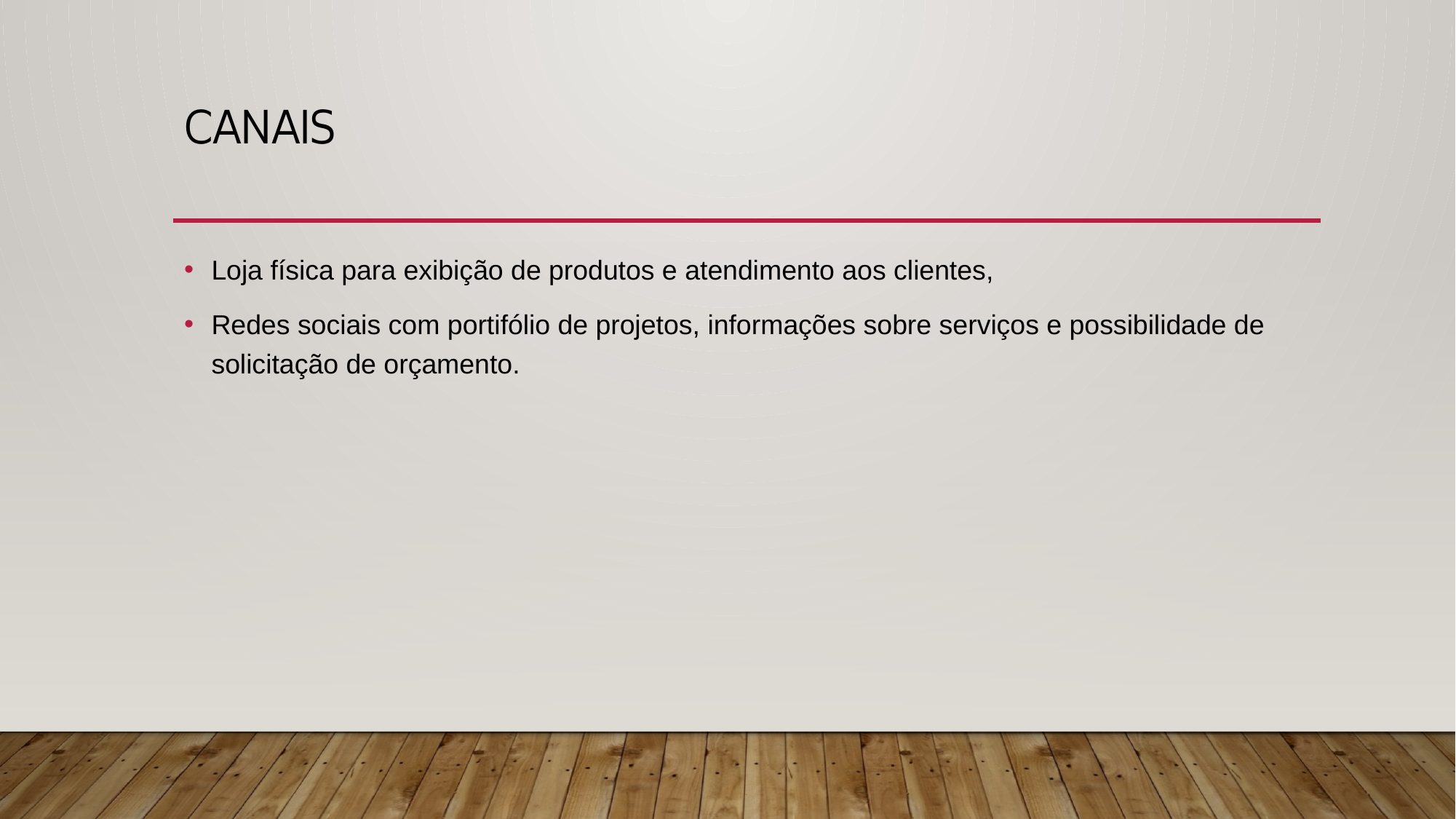

# cANAIS
Loja física para exibição de produtos e atendimento aos clientes,
Redes sociais com portifólio de projetos, informações sobre serviços e possibilidade de solicitação de orçamento.